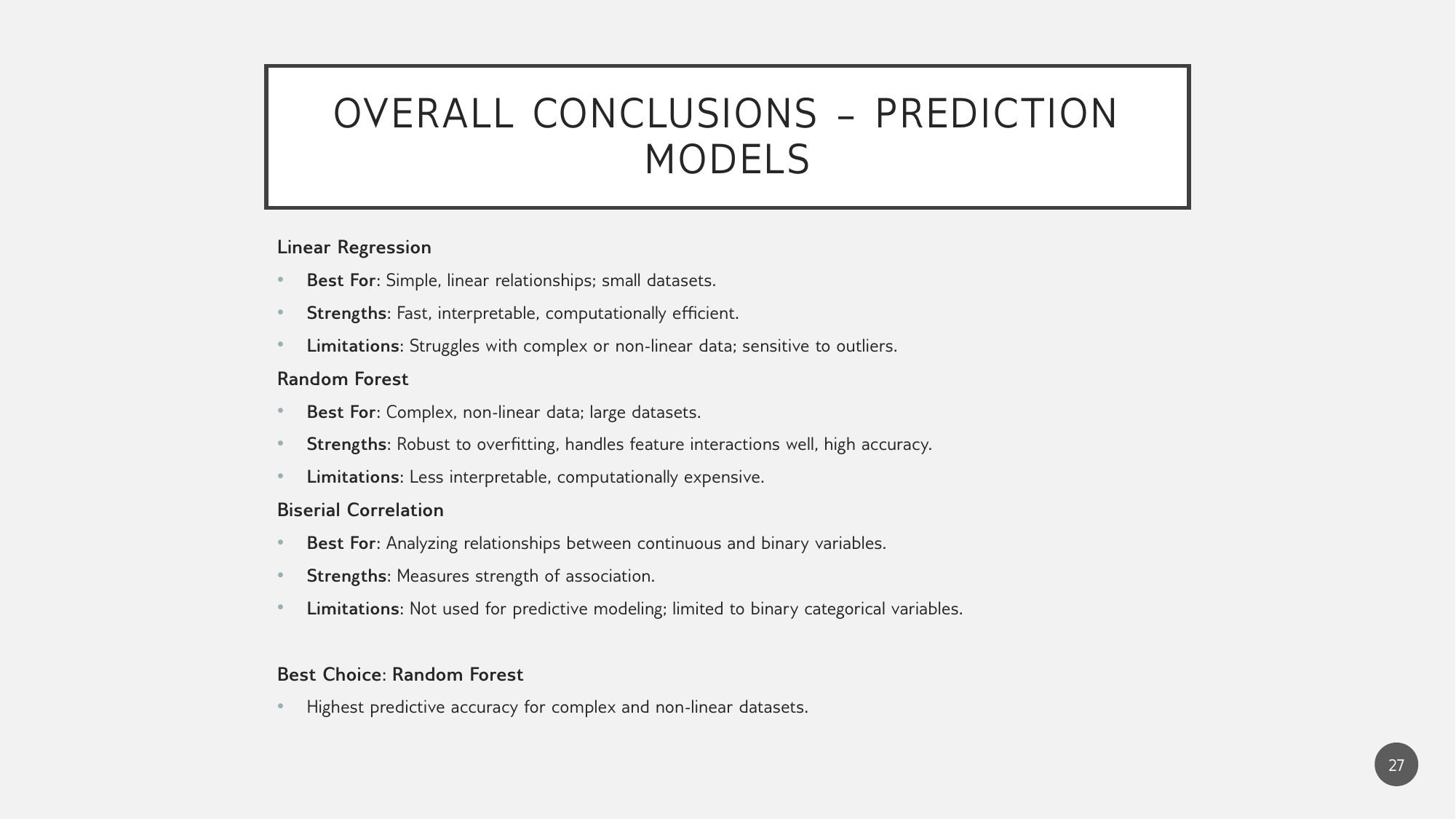

# Overall conclusions – prediction models
Linear Regression
Best For: Simple, linear relationships; small datasets.
Strengths: Fast, interpretable, computationally efficient.
Limitations: Struggles with complex or non-linear data; sensitive to outliers.
Random Forest
Best For: Complex, non-linear data; large datasets.
Strengths: Robust to overfitting, handles feature interactions well, high accuracy.
Limitations: Less interpretable, computationally expensive.
Biserial Correlation
Best For: Analyzing relationships between continuous and binary variables.
Strengths: Measures strength of association.
Limitations: Not used for predictive modeling; limited to binary categorical variables.

Best Choice: Random Forest
Highest predictive accuracy for complex and non-linear datasets.

27